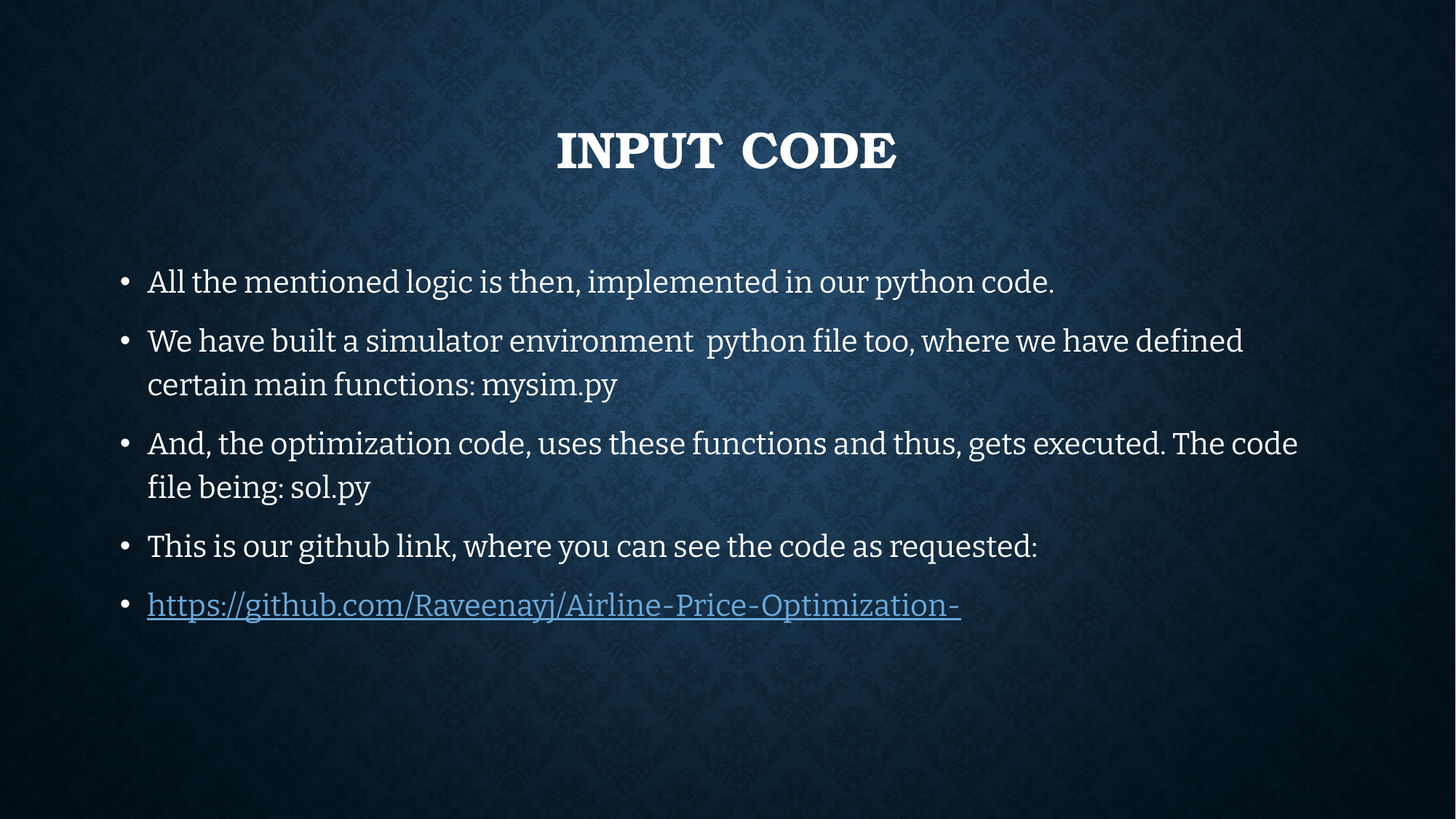

# Input Code
All the mentioned logic is then, implemented in our python code.
We have built a simulator environment  python file too, where we have defined certain main functions: mysim.py
And, the optimization code, uses these functions and thus, gets executed. The code file being: sol.py
This is our github link, where you can see the code as requested:
https://github.com/Raveenayj/Airline-Price-Optimization-